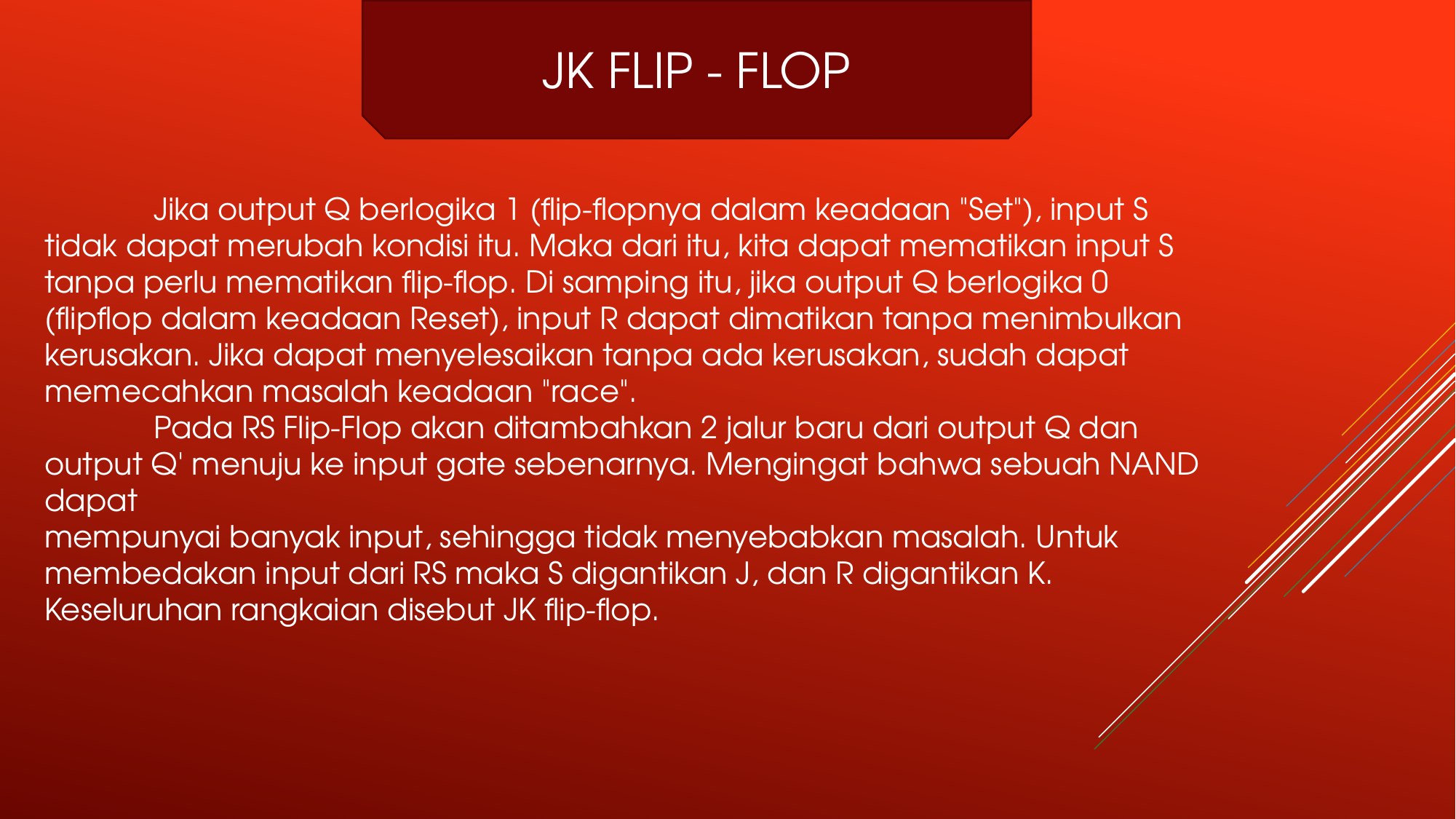

JK FLIP - FLOP
	Jika output Q berlogika 1 (flip-flopnya dalam keadaan "Set"), input S tidak dapat merubah kondisi itu. Maka dari itu, kita dapat mematikan input S tanpa perlu mematikan flip-flop. Di samping itu, jika output Q berlogika 0 (flipflop dalam keadaan Reset), input R dapat dimatikan tanpa menimbulkan kerusakan. Jika dapat menyelesaikan tanpa ada kerusakan, sudah dapat memecahkan masalah keadaan "race".
	Pada RS Flip-Flop akan ditambahkan 2 jalur baru dari output Q dan output Q' menuju ke input gate sebenarnya. Mengingat bahwa sebuah NAND dapat
mempunyai banyak input, sehingga tidak menyebabkan masalah. Untuk membedakan input dari RS maka S digantikan J, dan R digantikan K. Keseluruhan rangkaian disebut JK flip-flop.